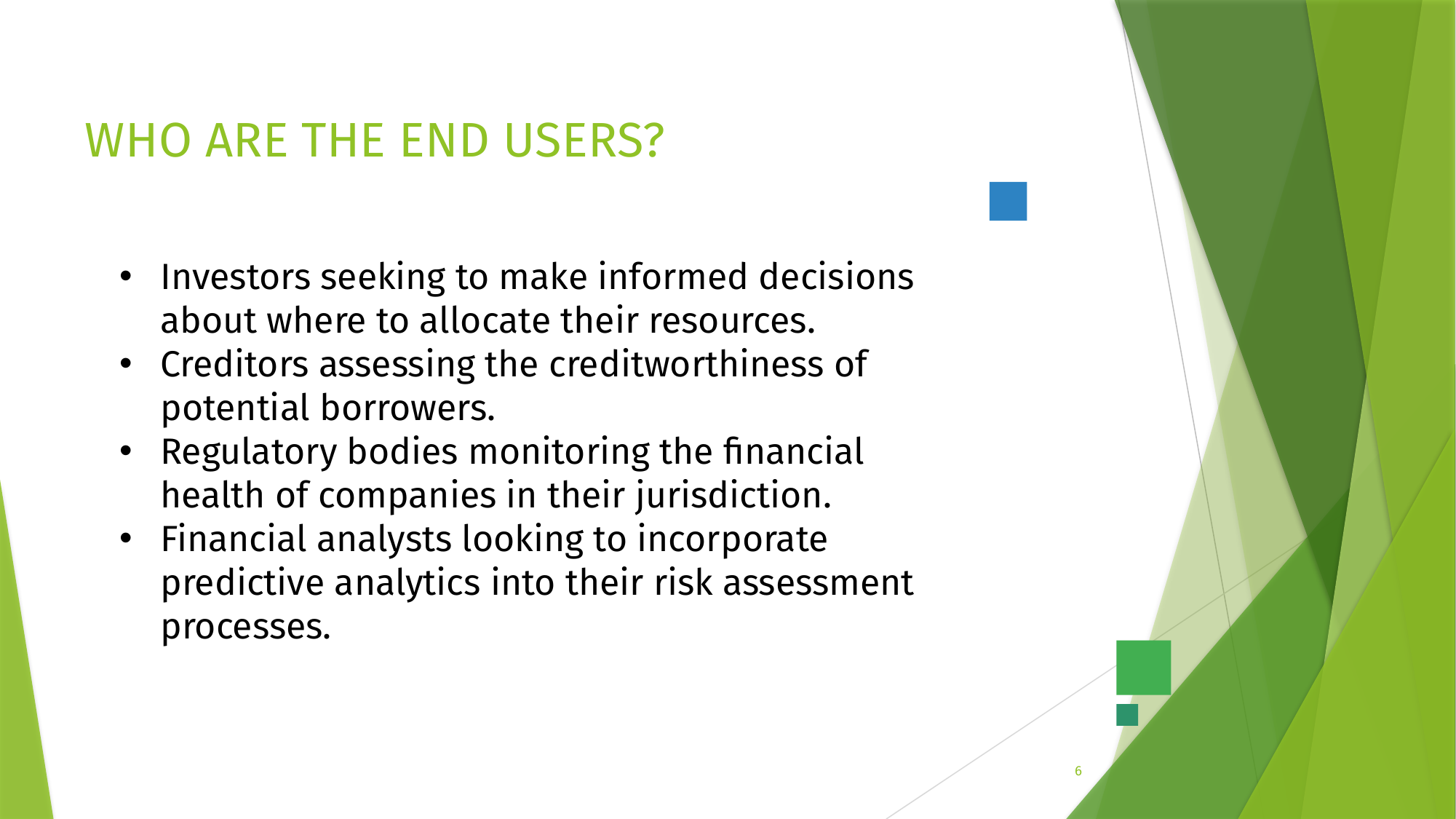

# WHO ARE THE END USERS?

Investors seeking to make informed decisions about where to allocate their resources.
Creditors assessing the creditworthiness of potential borrowers.
Regulatory bodies monitoring the financial health of companies in their jurisdiction.
Financial analysts looking to incorporate predictive analytics into their risk assessment processes.

6